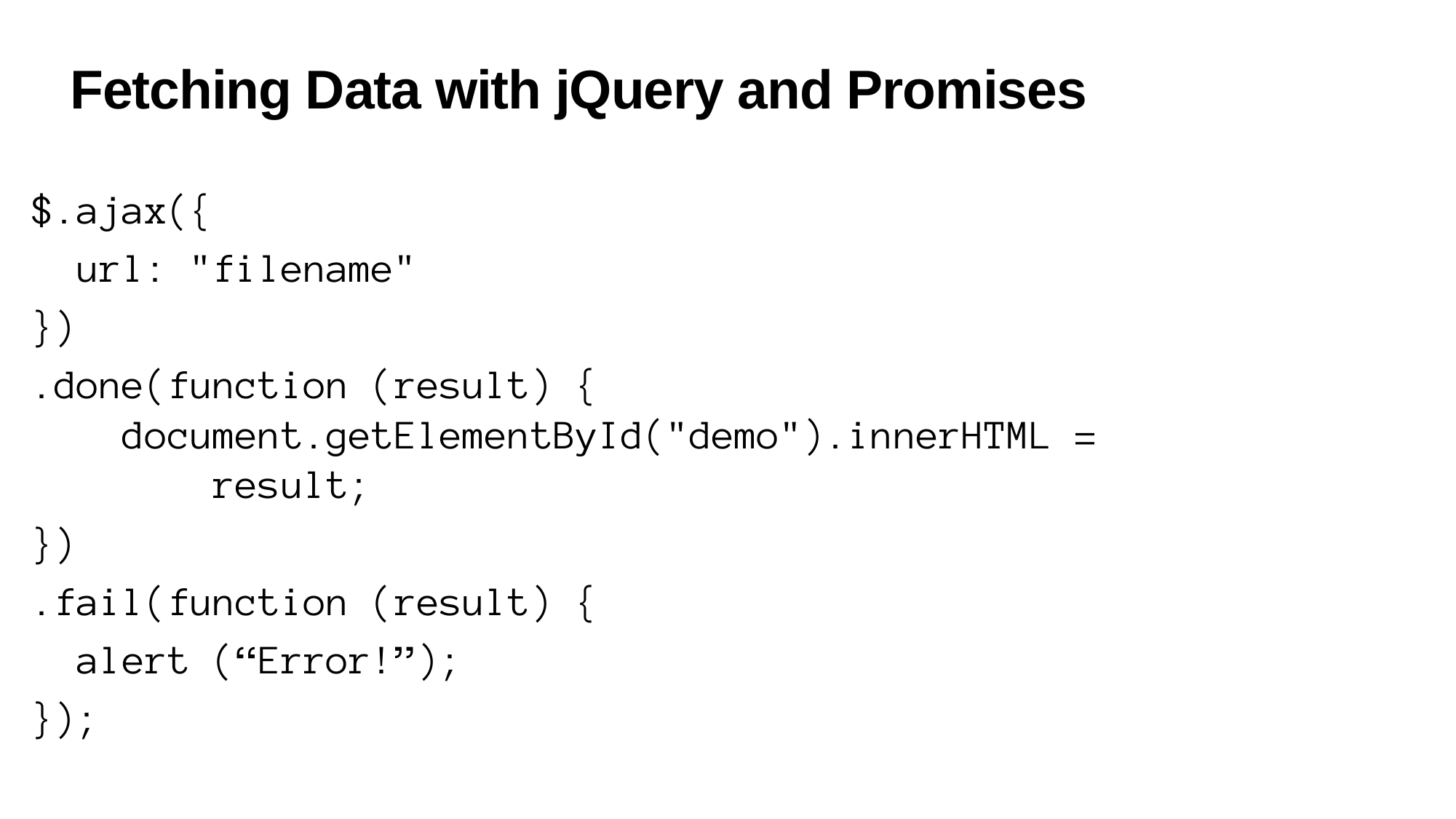

# Fetching Data with jQuery and Promises
$.ajax({
  url: "filename"
})
.done(function (result) {
    document.getElementById("demo").innerHTML =
        result;
})
.fail(function (result) {
  alert (“Error!”);
});